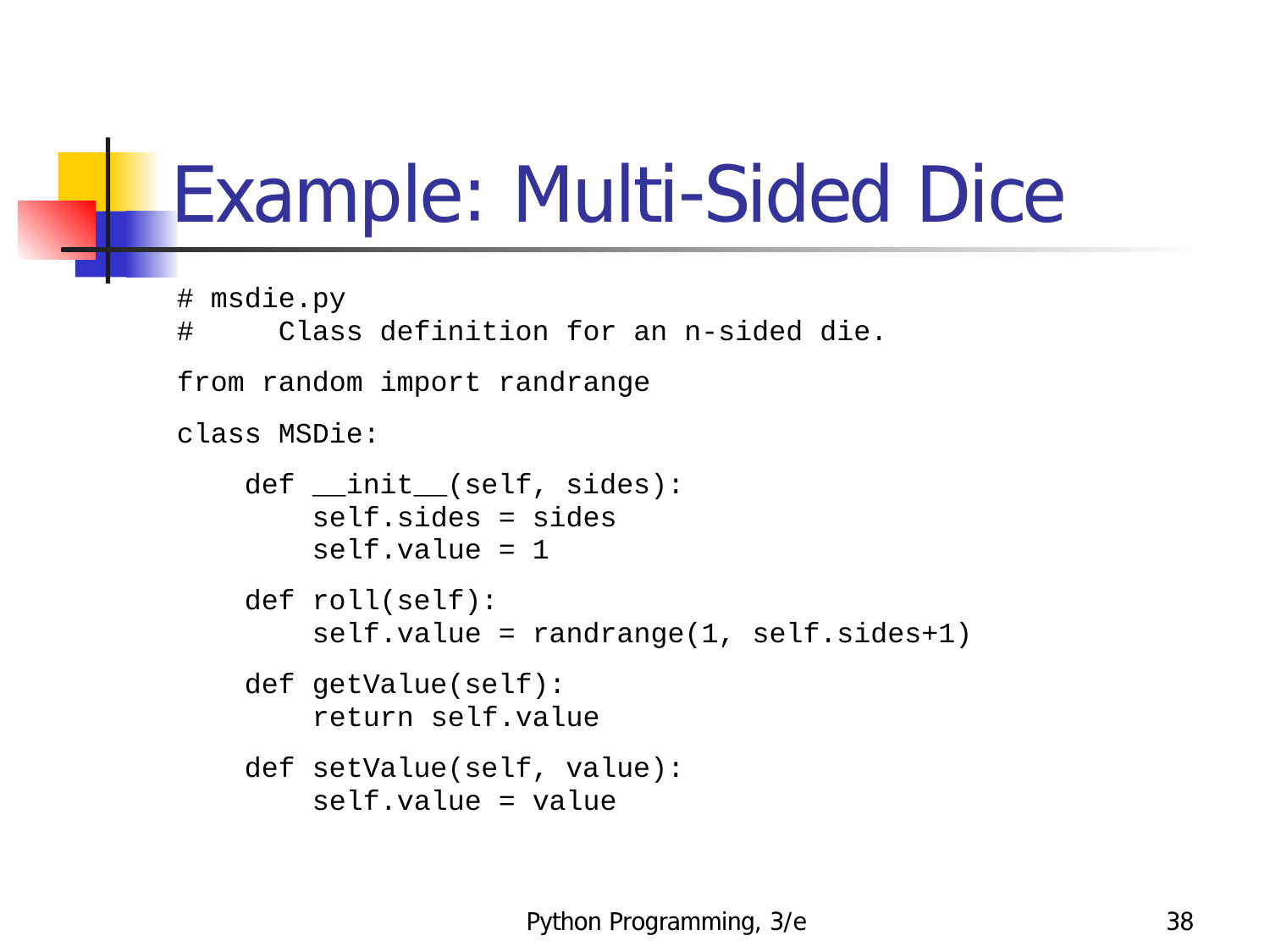

# Example: Multi-Sided Dice
# msdie.py
#     Class definition for an n-sided die.

from random import randrange

class MSDie:

    def __init__(self, sides):
        self.sides = sides
        self.value = 1

    def roll(self):
        self.value = randrange(1, self.sides+1)

    def getValue(self):
        return self.value

    def setValue(self, value):
        self.value = value
Python Programming, 3/e
38